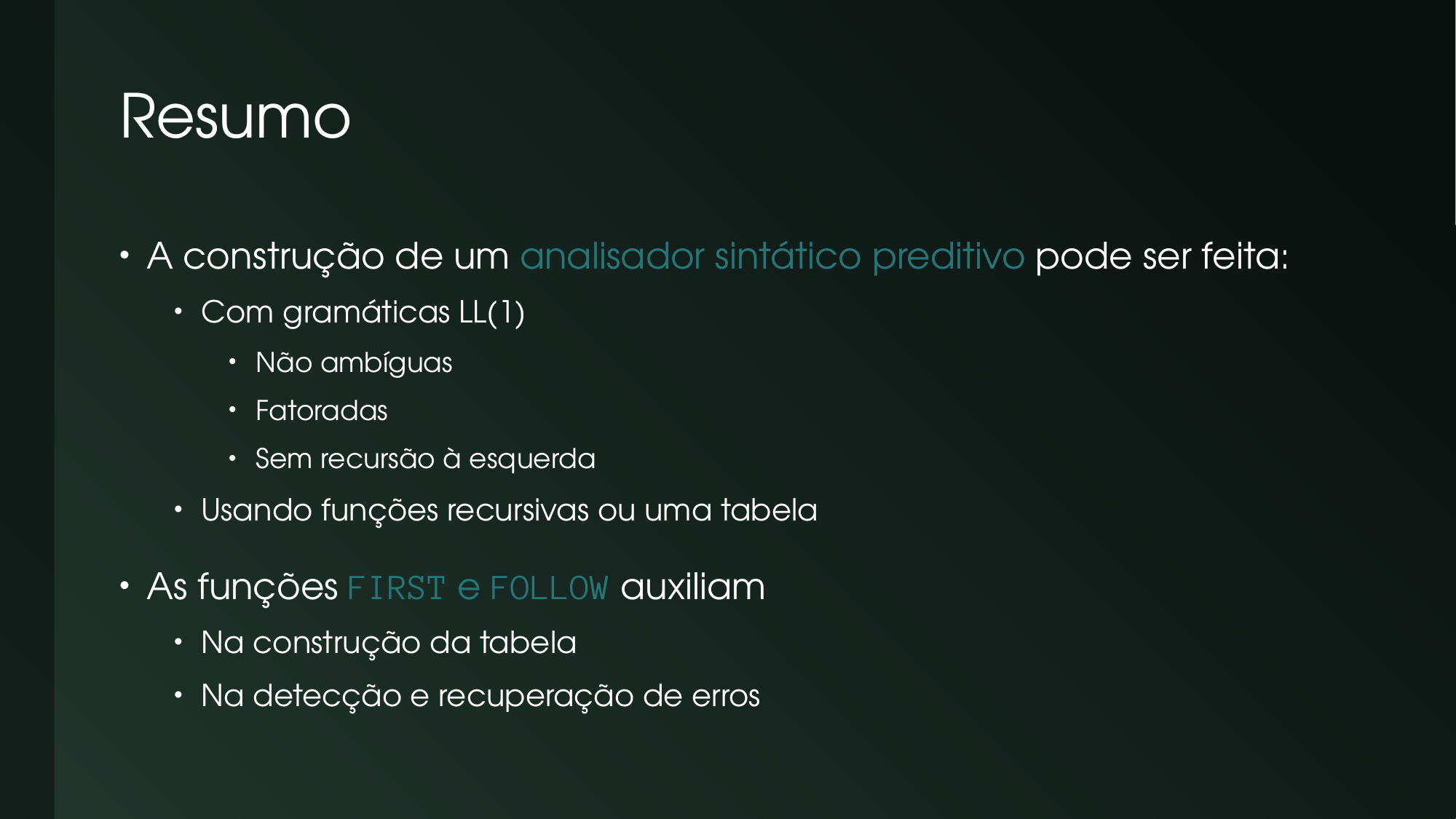

# Resumo
A construção de um analisador sintático preditivo pode ser feita:
Com gramáticas LL(1)
Não ambíguas
Fatoradas
Sem recursão à esquerda
Usando funções recursivas ou uma tabela
As funções FIRST e FOLLOW auxiliam
Na construção da tabela
Na detecção e recuperação de erros